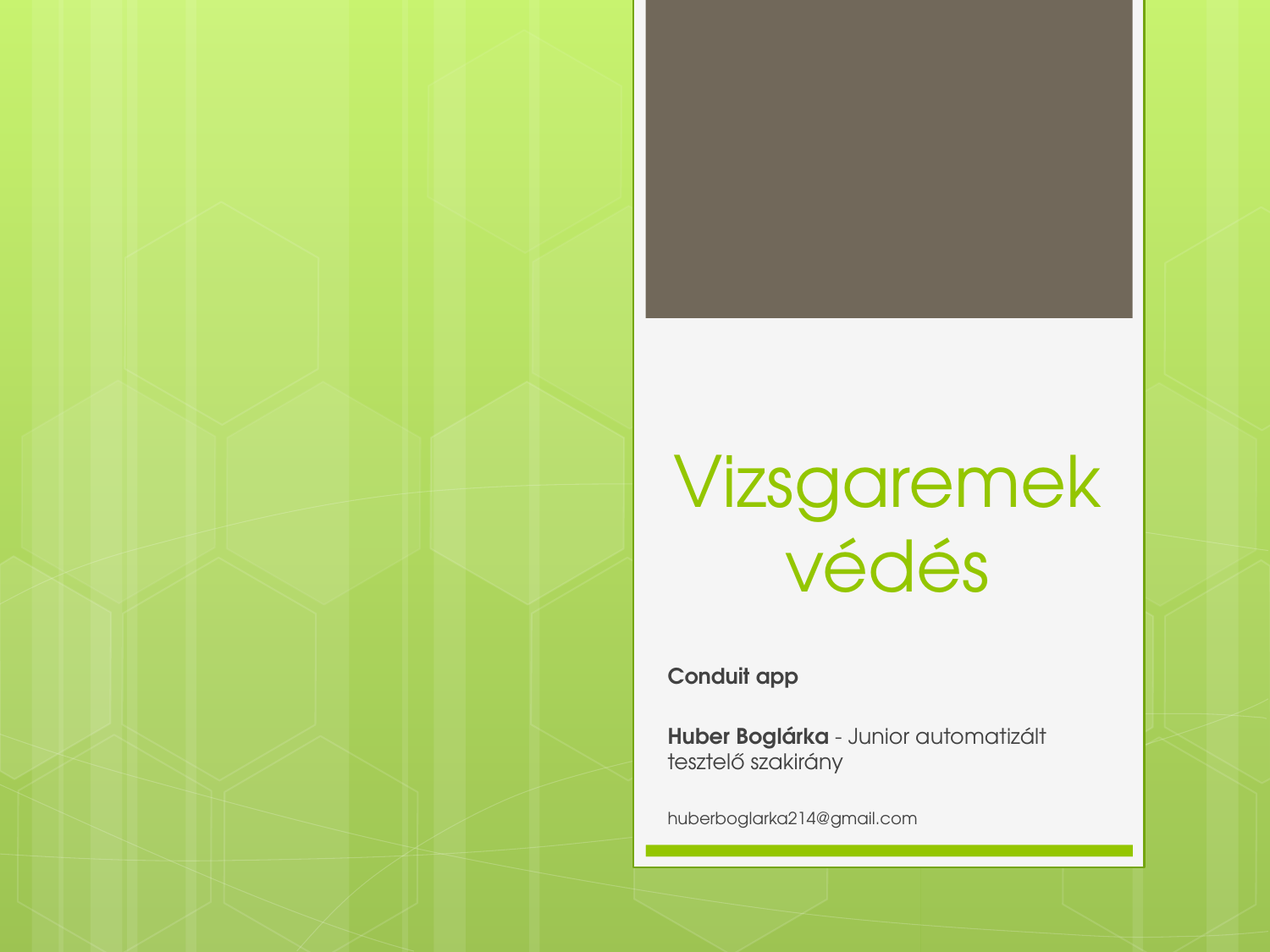

# Vizsgaremek védés

Conduit app

Huber Boglárka - Junior automatizált tesztelő szakirány

huberboglarka214@gmail.com